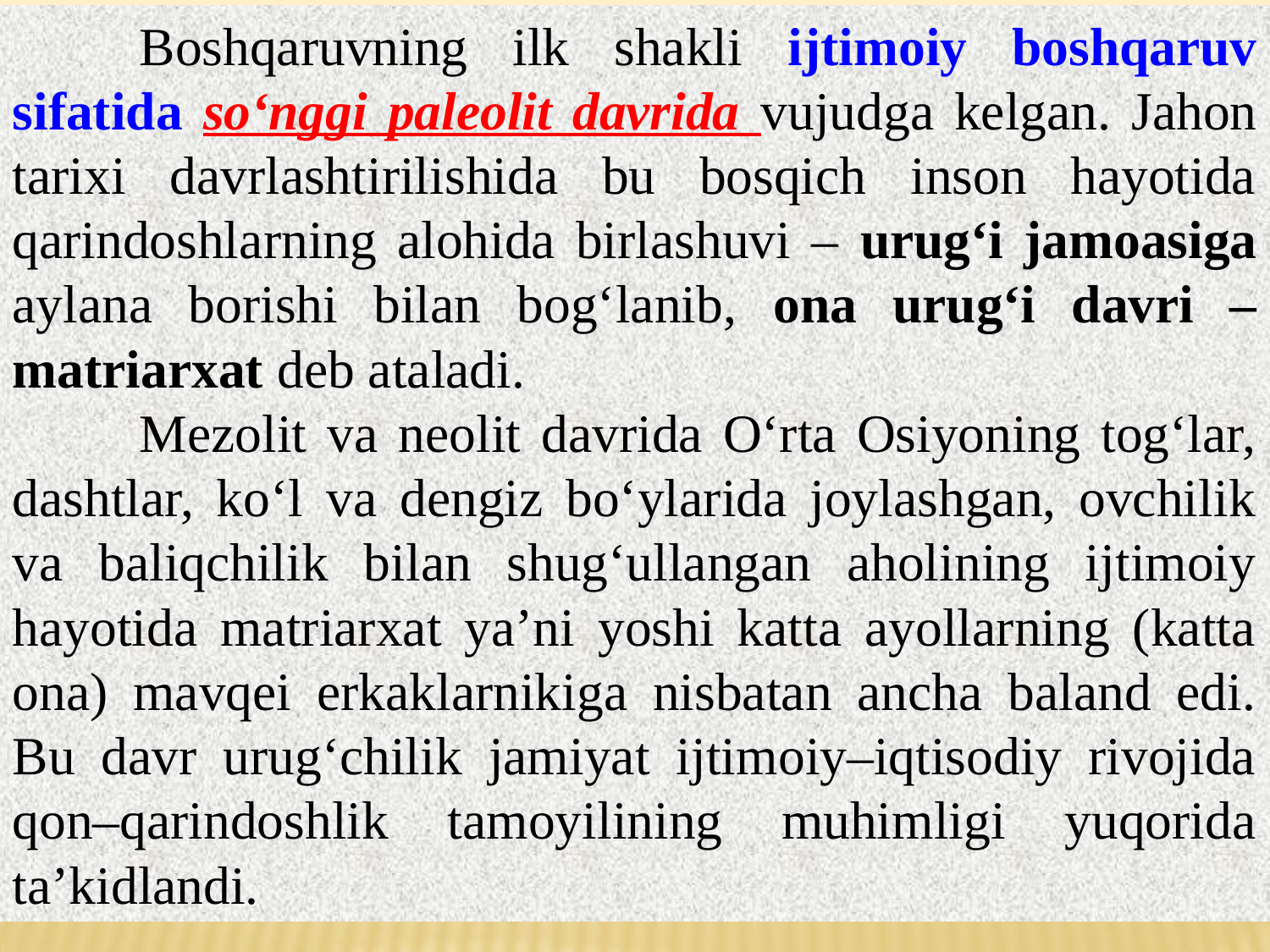

Boshqaruvning ilk shakli ijtimoiy boshqaruv sifatida so‘nggi paleolit davrida vujudga kelgan. Jahon tarixi davrlashtirilishida bu bosqich inson hayotida qarindoshlarning alohida birlashuvi – urug‘i jamoasiga aylana borishi bilan bog‘lanib, ona urug‘i davri – matriarxat deb ataladi.
	Mezolit va neolit davrida O‘rta Osiyoning tog‘lar, dashtlar, ko‘l va dengiz bo‘ylarida joylashgan, ovchilik va baliqchilik bilan shug‘ullangan aholining ijtimoiy hayotida matriarxat ya’ni yoshi katta ayollarning (katta ona) mavqei erkaklarnikiga nisbatan ancha baland edi. Bu davr urug‘chilik jamiyat ijtimoiy–iqtisodiy rivojida qon–qarindoshlik tamoyilining muhimligi yuqorida ta’kidlandi.